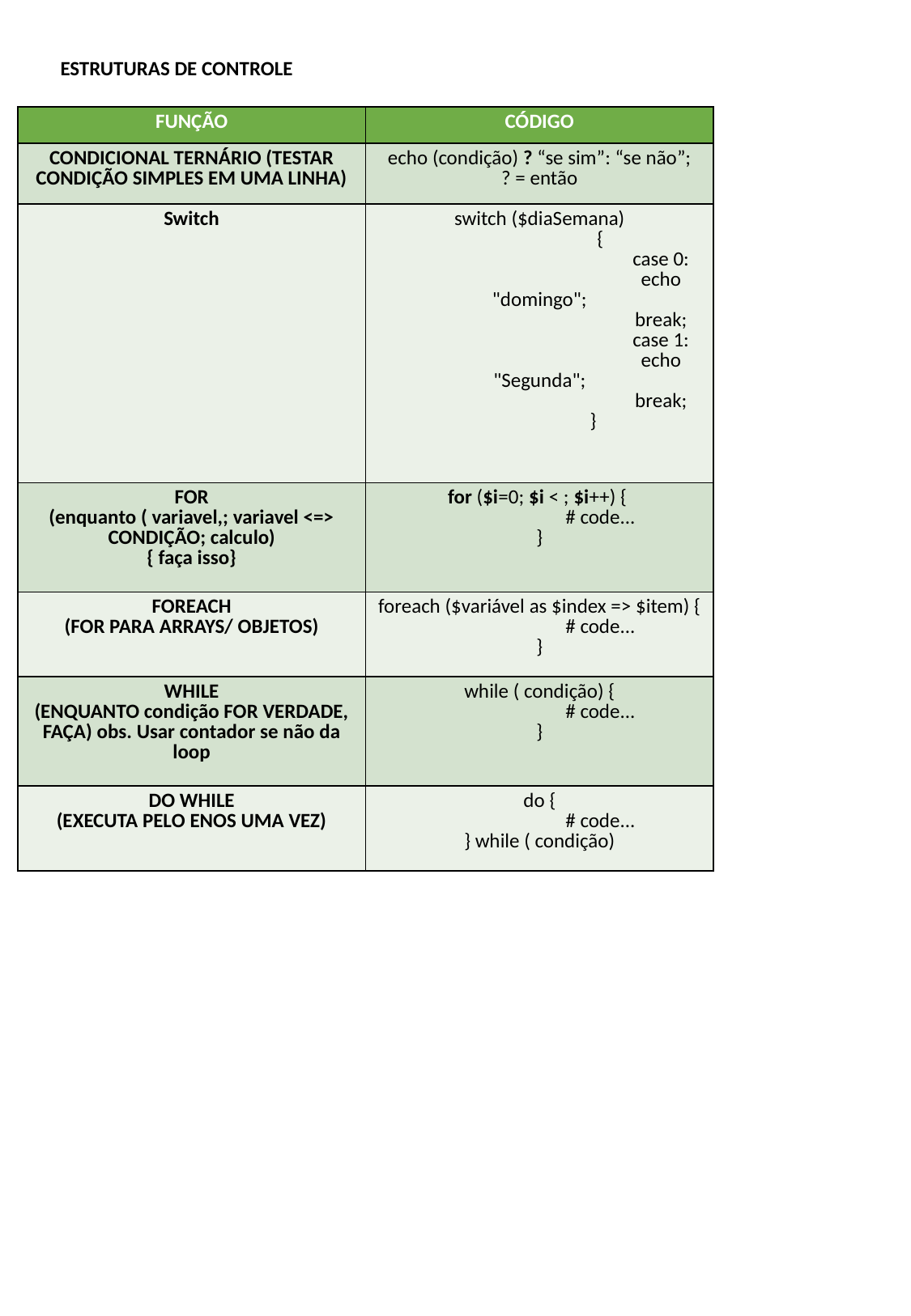

ESTRUTURAS DE CONTROLE
| FUNÇÃO | CÓDIGO |
| --- | --- |
| CONDICIONAL TERNÁRIO (TESTAR CONDIÇÃO SIMPLES EM UMA LINHA) | echo (condição) ? “se sim”: “se não”; ? = então |
| Switch | switch ($diaSemana) { case 0: echo "domingo"; break; case 1: echo "Segunda"; break; } |
| FOR (enquanto ( variavel,; variavel <=> CONDIÇÃO; calculo) { faça isso} | for ($i=0; $i < ; $i++) { # code... } |
| FOREACH (FOR PARA ARRAYS/ OBJETOS) | foreach ($variável as $index => $item) { # code... } |
| WHILE (ENQUANTO condição FOR VERDADE, FAÇA) obs. Usar contador se não da loop | while ( condição) { # code... } |
| DO WHILE (EXECUTA PELO ENOS UMA VEZ) | do { # code... } while ( condição) |